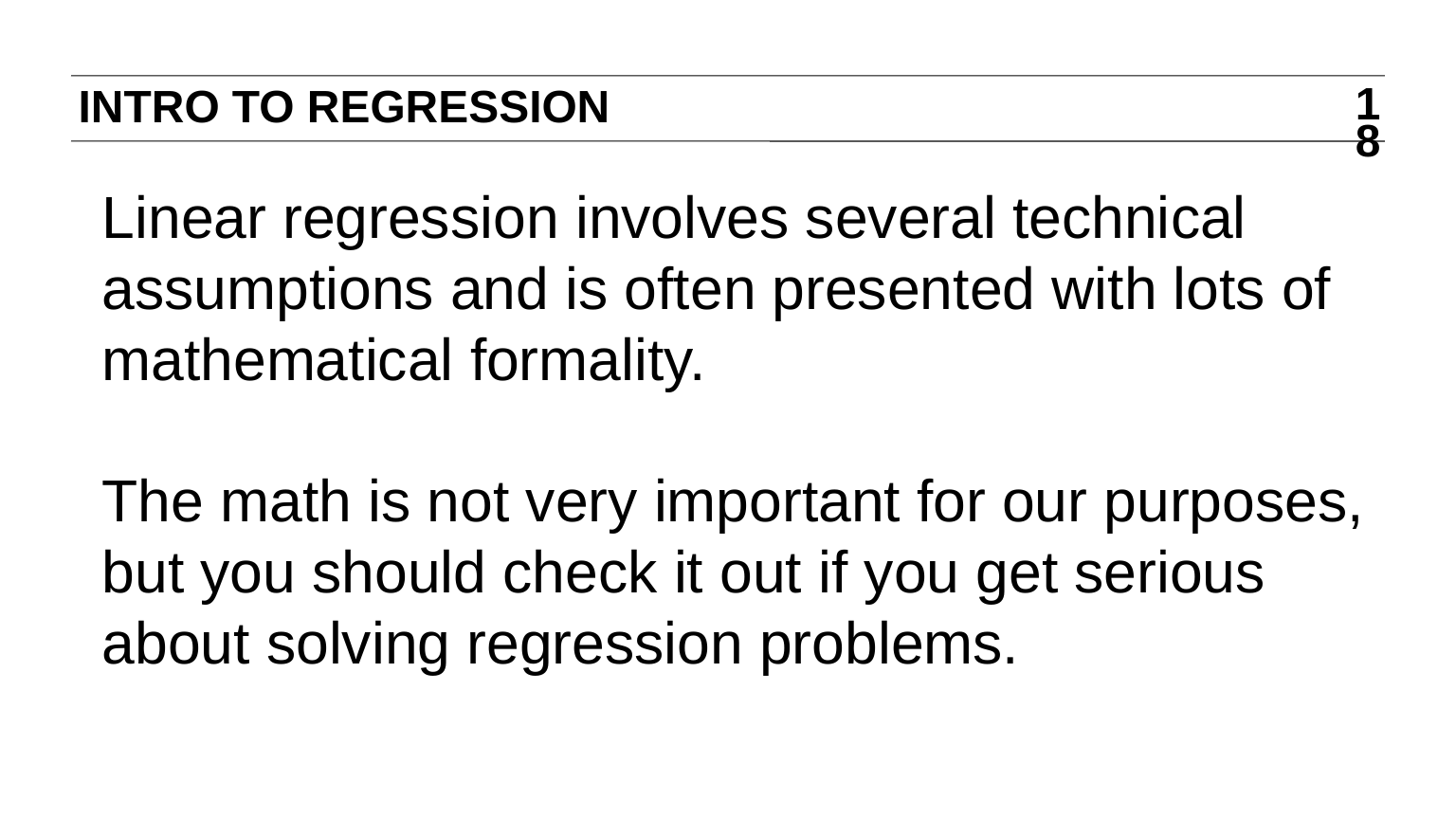

Intro to regression
18
Linear regression involves several technical assumptions and is often presented with lots of mathematical formality.

The math is not very important for our purposes, but you should check it out if you get serious about solving regression problems.